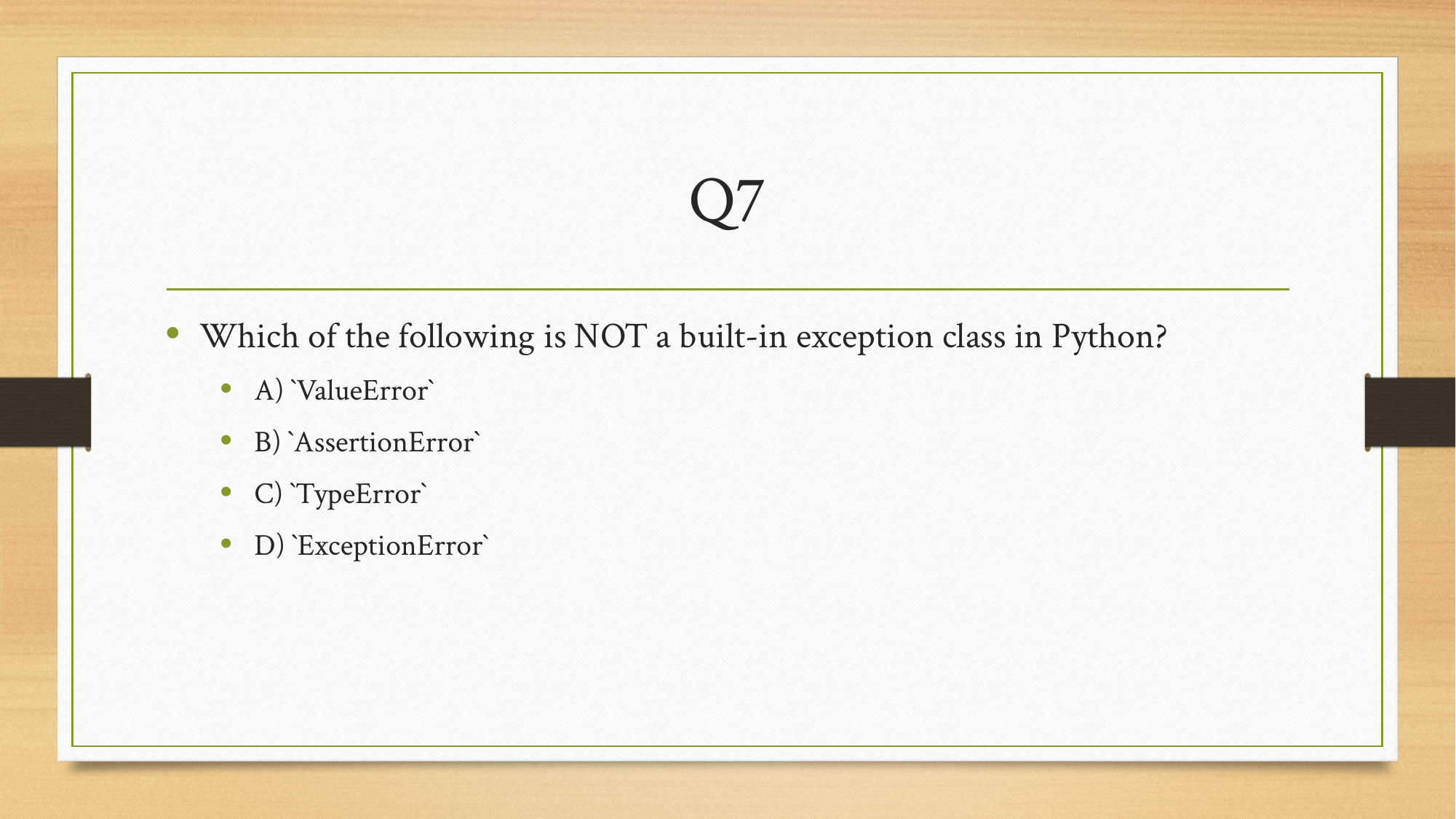

# Q7
Which of the following is NOT a built-in exception class in Python?
A) `ValueError`
B) `AssertionError`
C) `TypeError`
D) `ExceptionError`